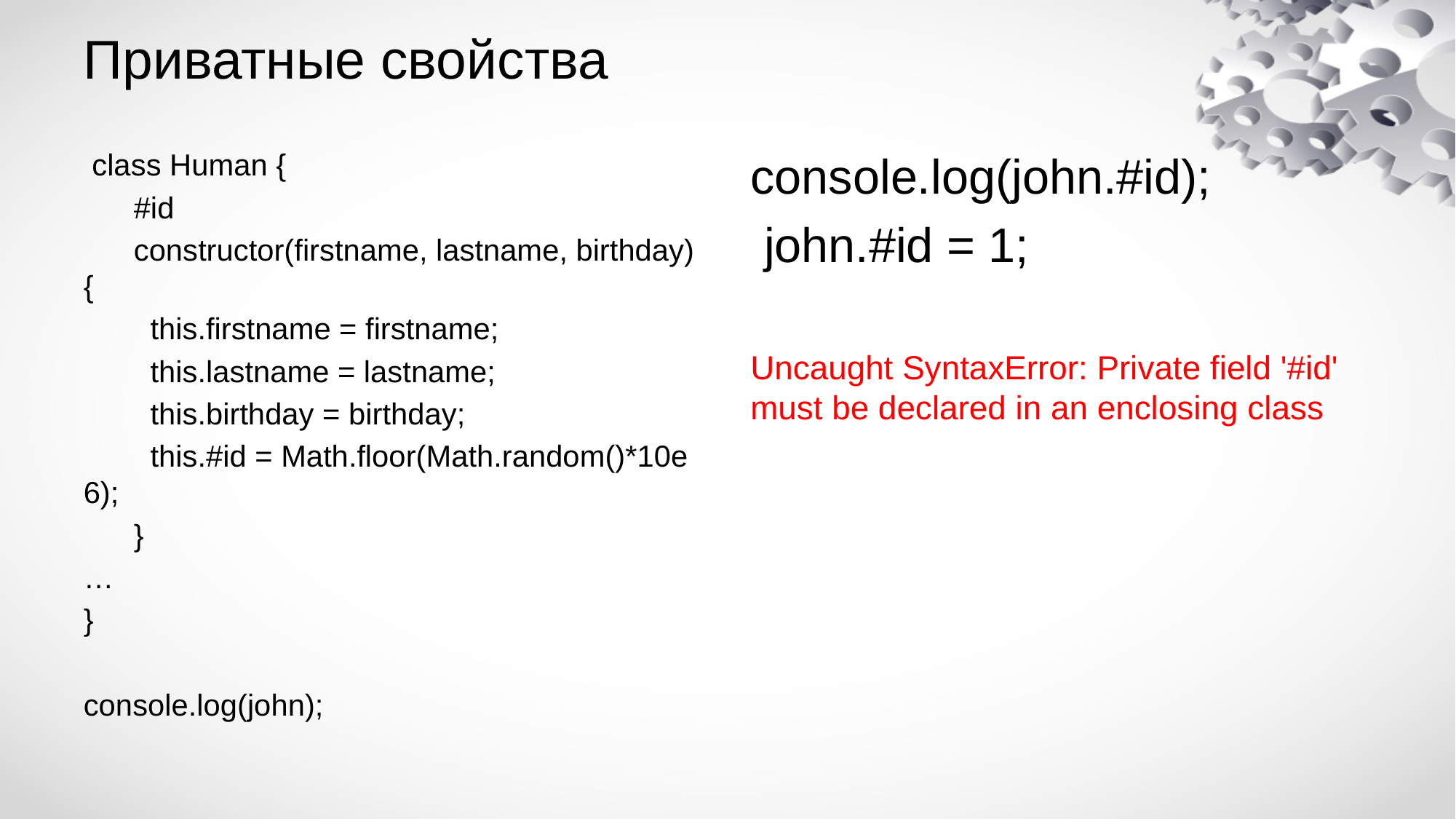

# Приватные свойства
 class Human {
      #id
      constructor(firstname, lastname, birthday) {
        this.firstname = firstname;
        this.lastname = lastname;
        this.birthday = birthday;
        this.#id = Math.floor(Math.random()*10e6);
      }
…
}

console.log(john);
console.log(john.#id);
 john.#id = 1;

Uncaught SyntaxError: Private field '#id' must be declared in an enclosing class